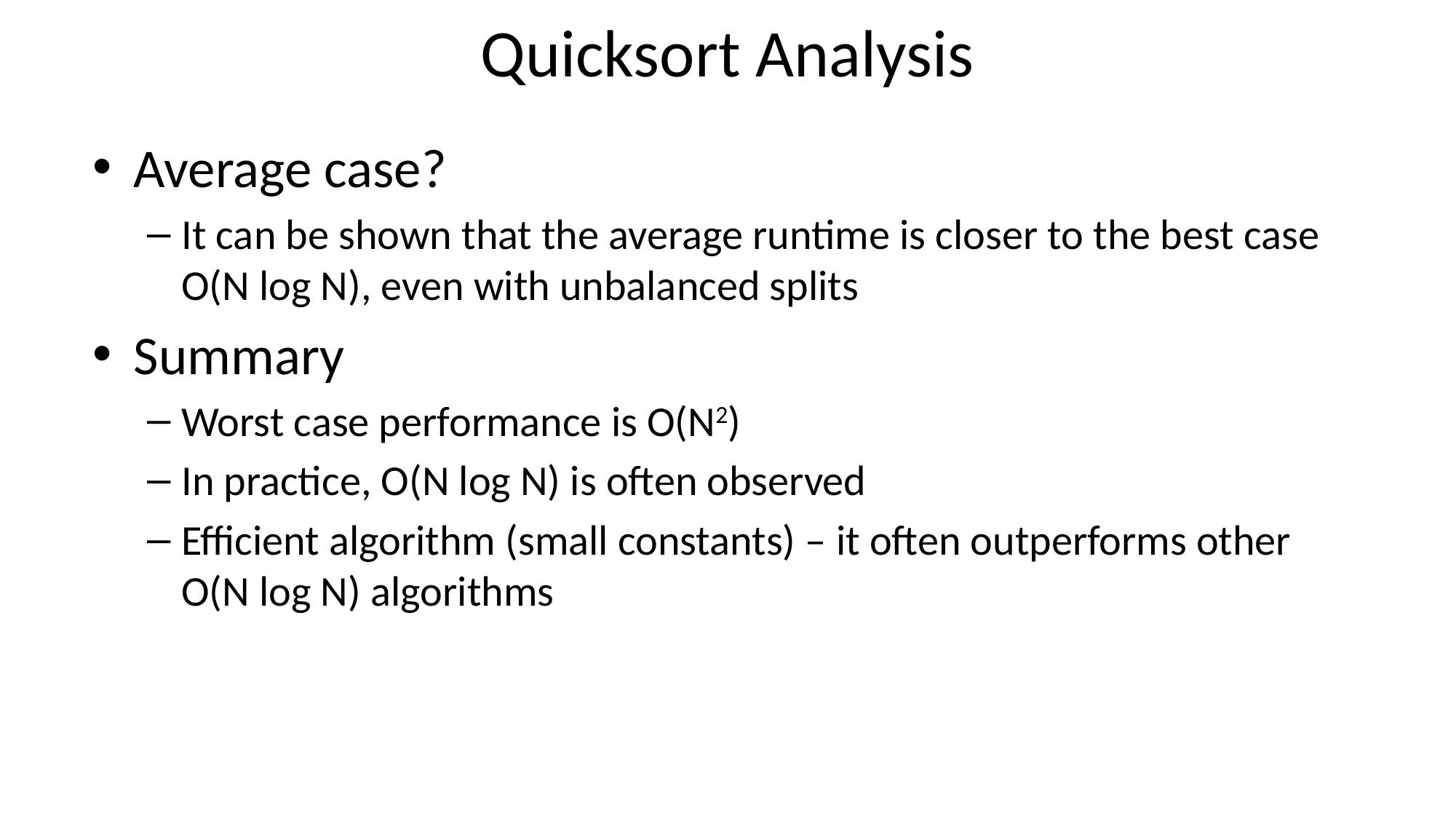

# Quicksort Analysis
Average case?
It can be shown that the average runtime is closer to the best case O(N log N), even with unbalanced splits
Summary
Worst case performance is O(N2)
In practice, O(N log N) is often observed
Efficient algorithm (small constants) – it often outperforms other
O(N log N) algorithms